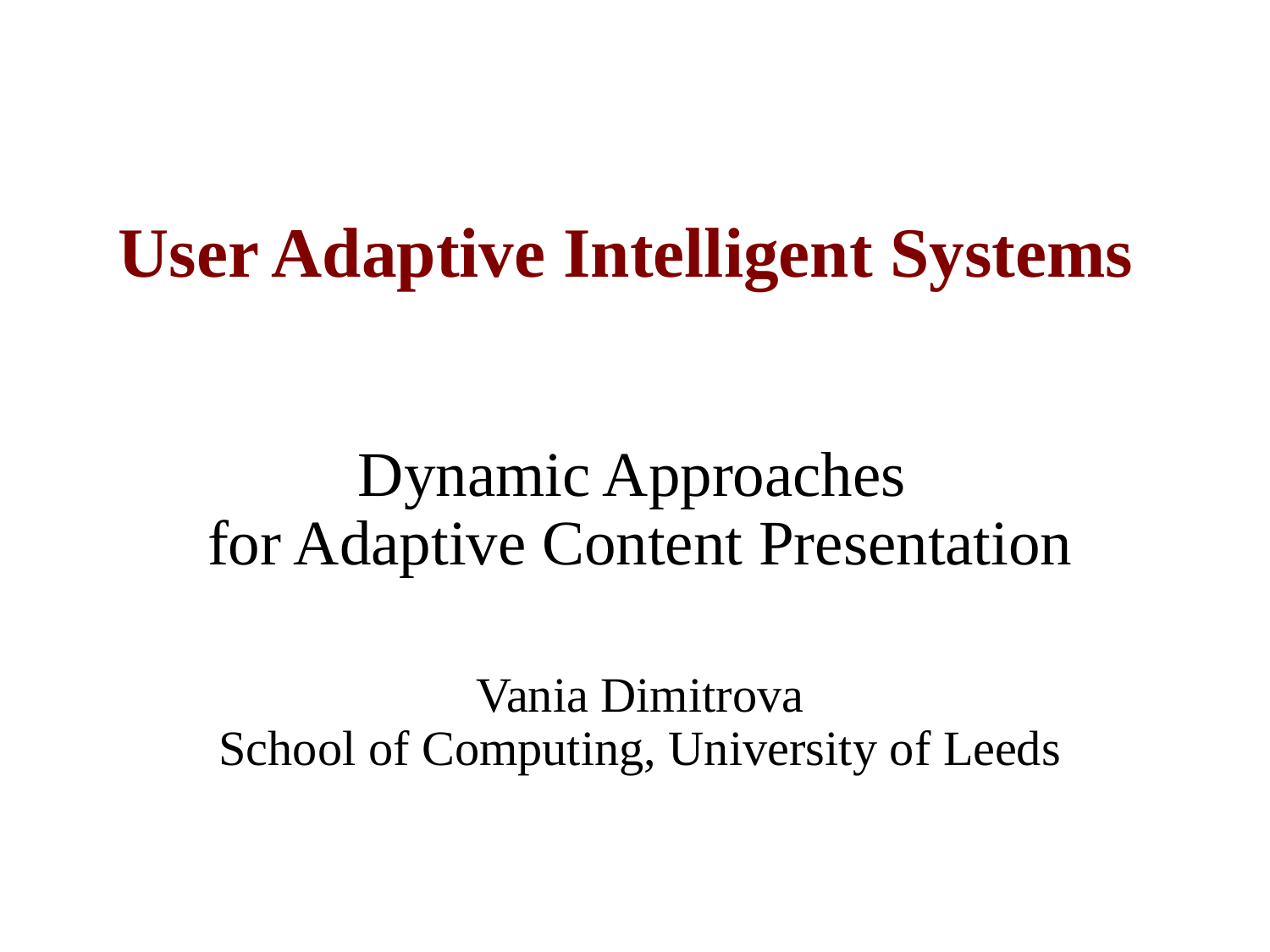

# User Adaptive Intelligent Systems

Dynamic Approaches
for Adaptive Content Presentation

Vania Dimitrova
School of Computing, University of Leeds